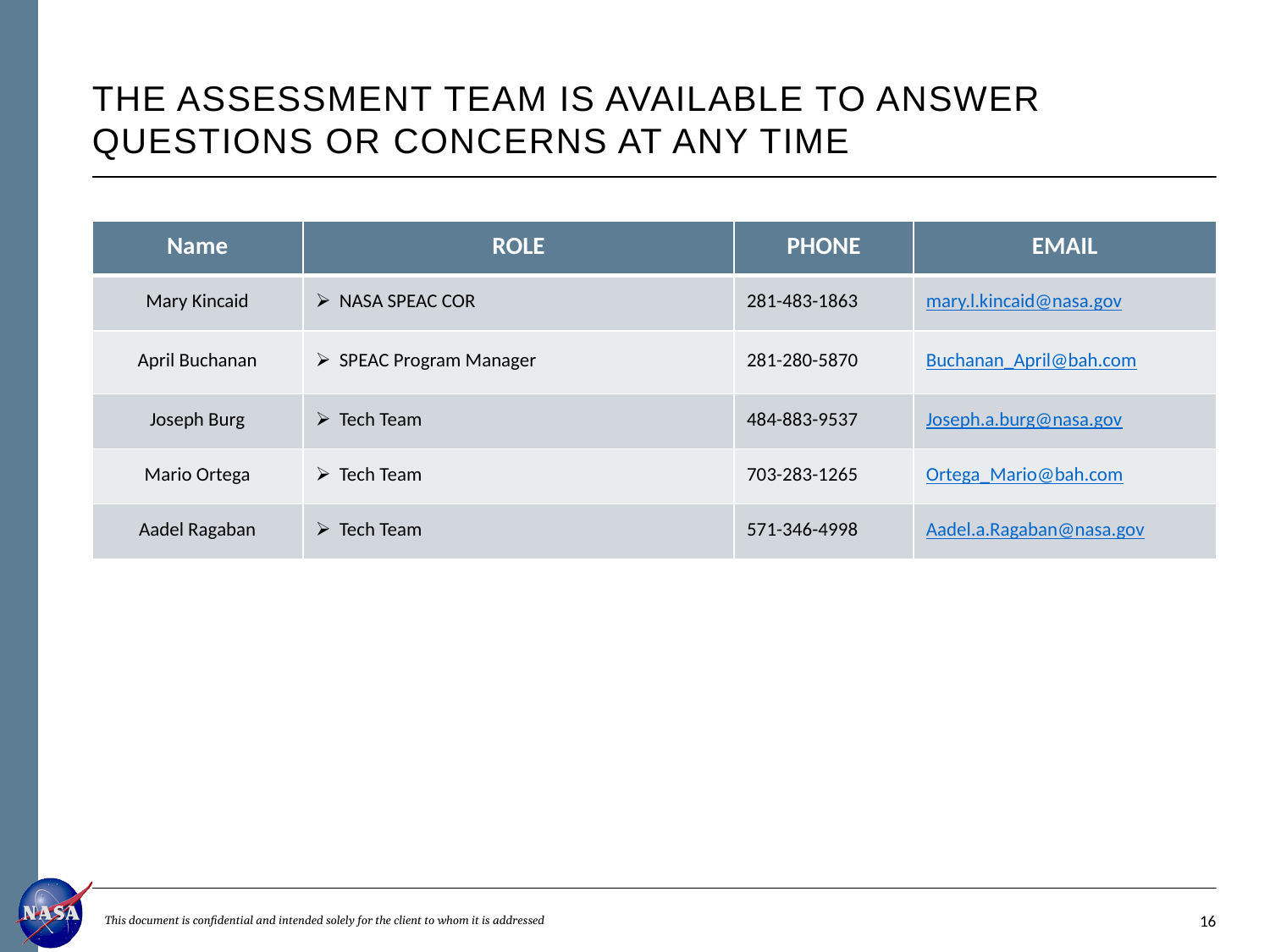

# The assessment team is available to answer questions or concerns at any time
| Name | ROLE | PHONE | EMAIL |
| --- | --- | --- | --- |
| Mary Kincaid | NASA SPEAC COR | 281-483-1863 | mary.l.kincaid@nasa.gov |
| April Buchanan | SPEAC Program Manager | 281-280-5870 | Buchanan\_April@bah.com |
| Joseph Burg | Tech Team | 484-883-9537 | Joseph.a.burg@nasa.gov |
| Mario Ortega | Tech Team | 703-283-1265 | Ortega\_Mario@bah.com |
| Aadel Ragaban | Tech Team | 571-346-4998 | Aadel.a.Ragaban@nasa.gov |
This document is confidential and intended solely for the client to whom it is addressed
16